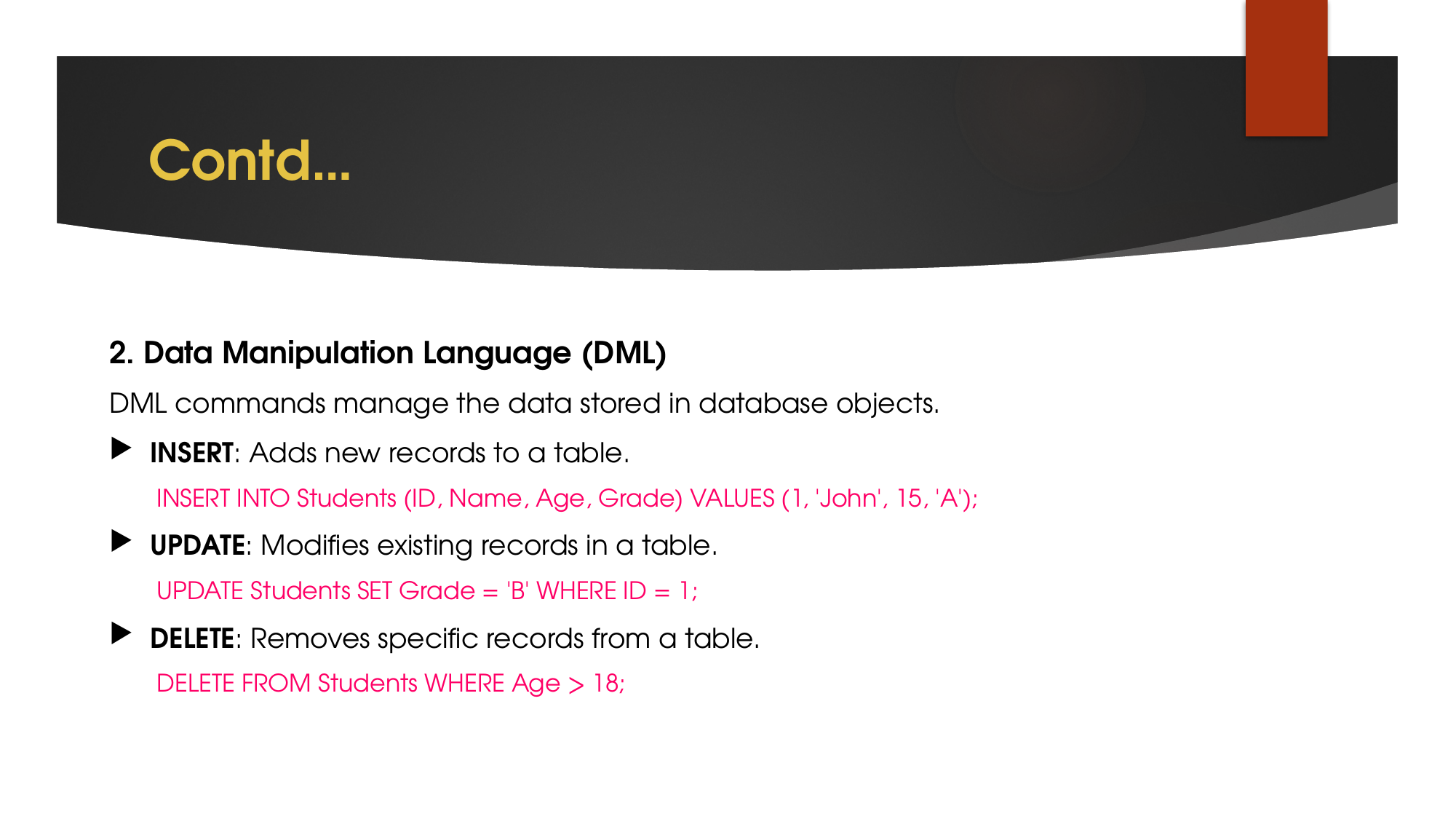

# Contd…
2. Data Manipulation Language (DML)
DML commands manage the data stored in database objects.
INSERT: Adds new records to a table.
INSERT INTO Students (ID, Name, Age, Grade) VALUES (1, 'John', 15, 'A');
UPDATE: Modifies existing records in a table.
UPDATE Students SET Grade = 'B' WHERE ID = 1;
DELETE: Removes specific records from a table.
DELETE FROM Students WHERE Age > 18;